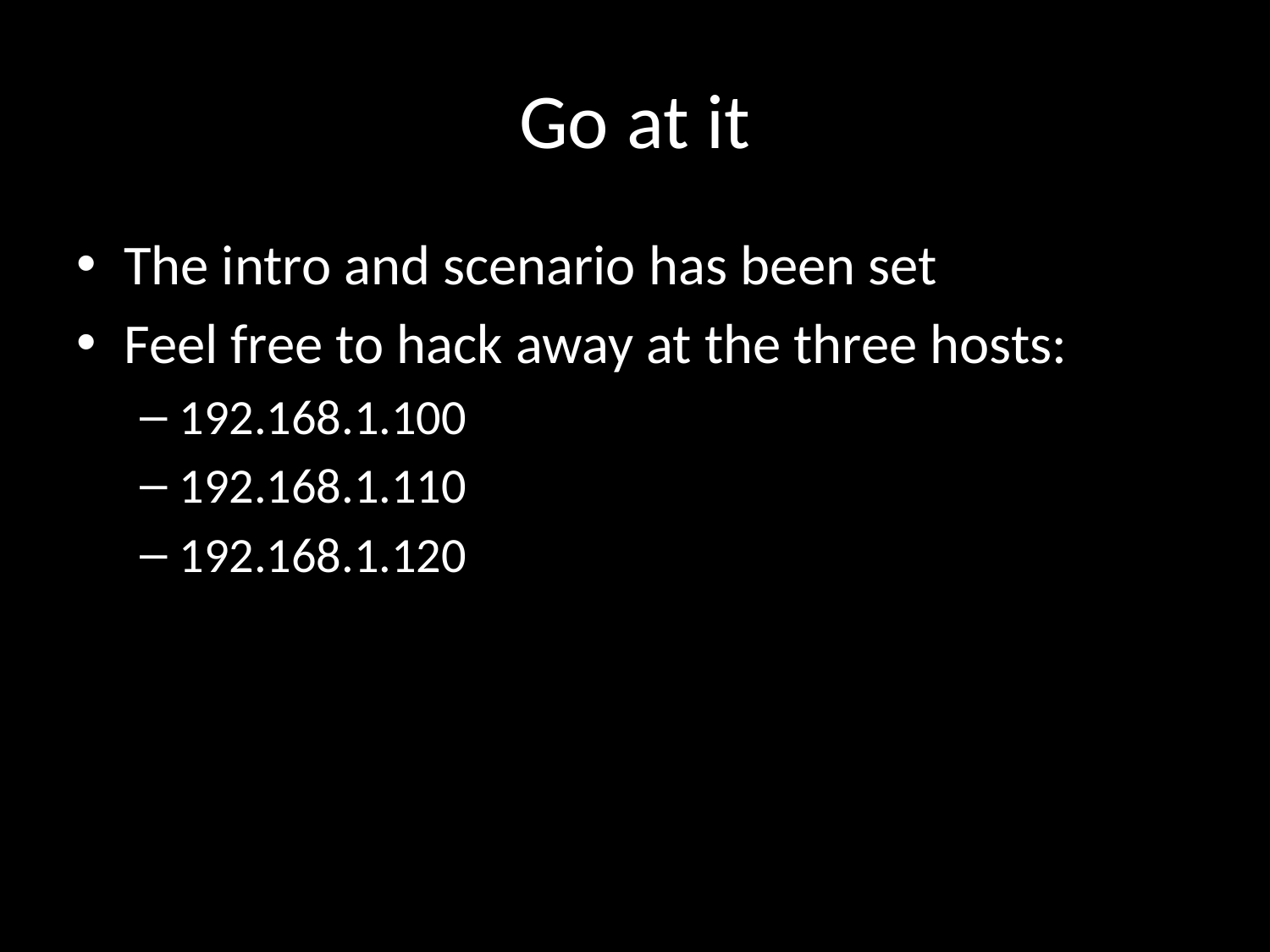

# Go at it
The intro and scenario has been set
Feel free to hack away at the three hosts:
192.168.1.100
192.168.1.110
192.168.1.120